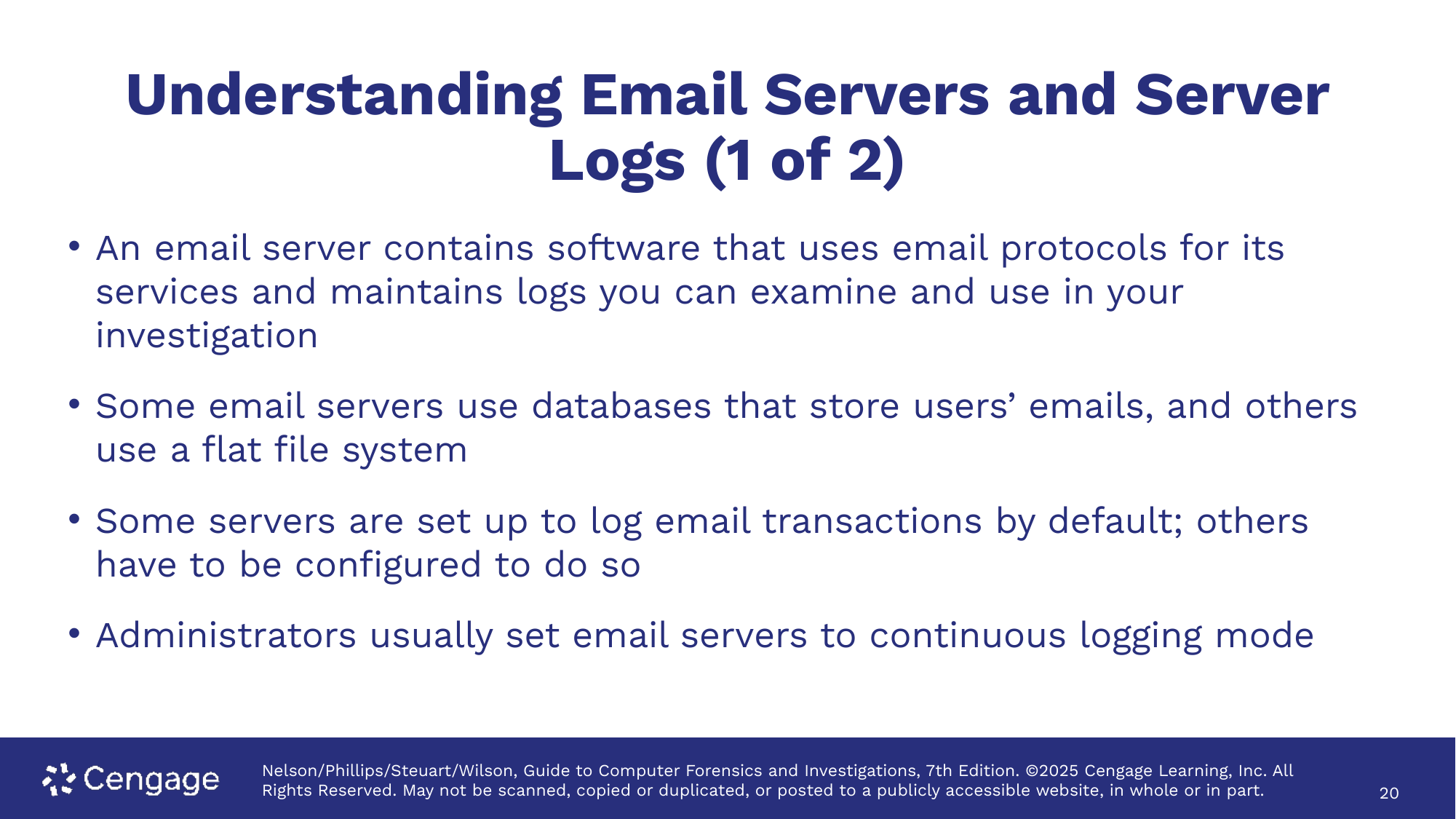

# Understanding Email Servers and Server Logs (1 of 2)
An email server contains software that uses email protocols for its services and maintains logs you can examine and use in your investigation
Some email servers use databases that store users’ emails, and others use a flat file system
Some servers are set up to log email transactions by default; others have to be configured to do so
Administrators usually set email servers to continuous logging mode